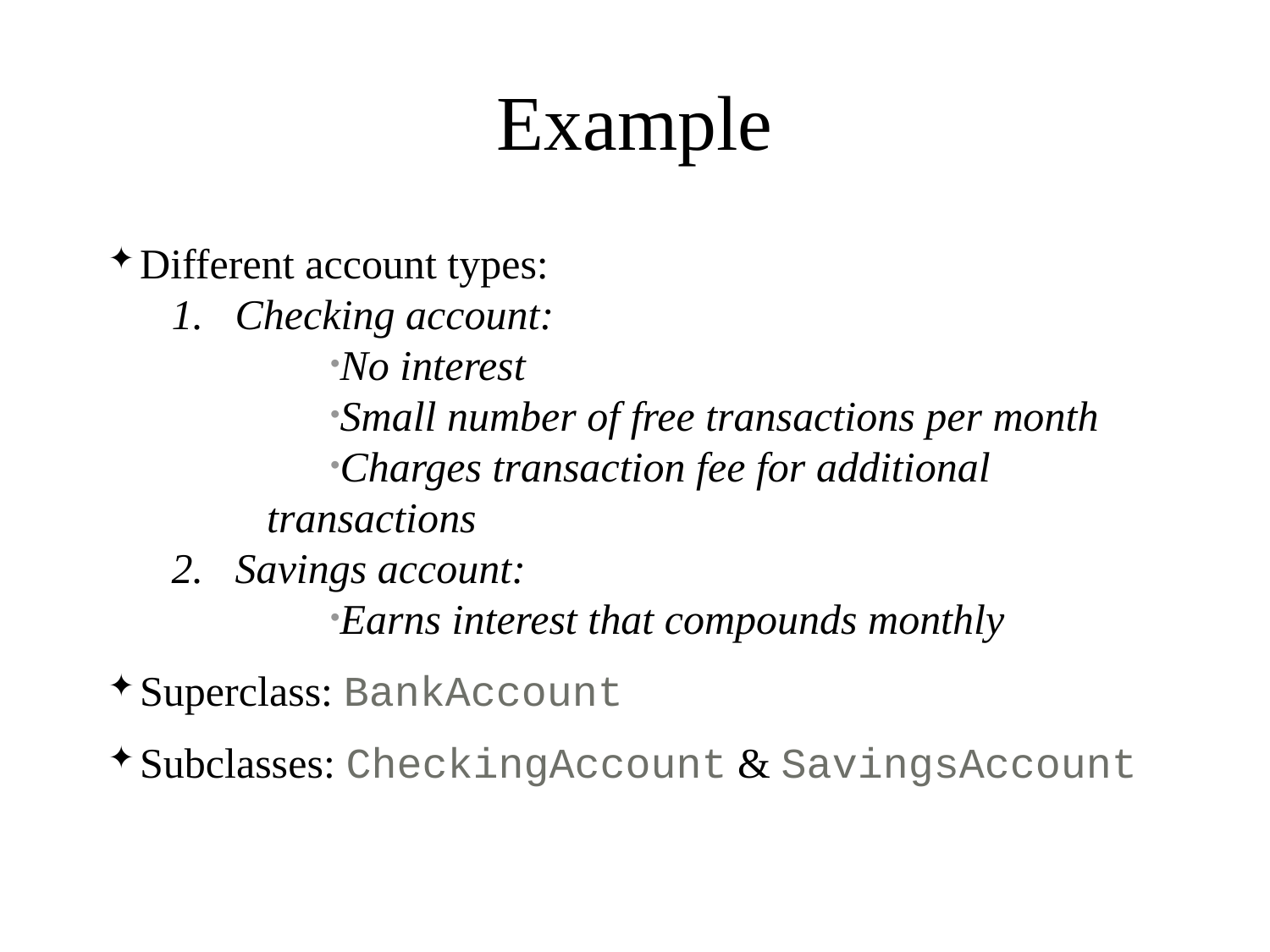

# Example
Different account types:
Checking account:
No interest
Small number of free transactions per month
Charges transaction fee for additional transactions
Savings account:
Earns interest that compounds monthly
Superclass: BankAccount
Subclasses: CheckingAccount & SavingsAccount